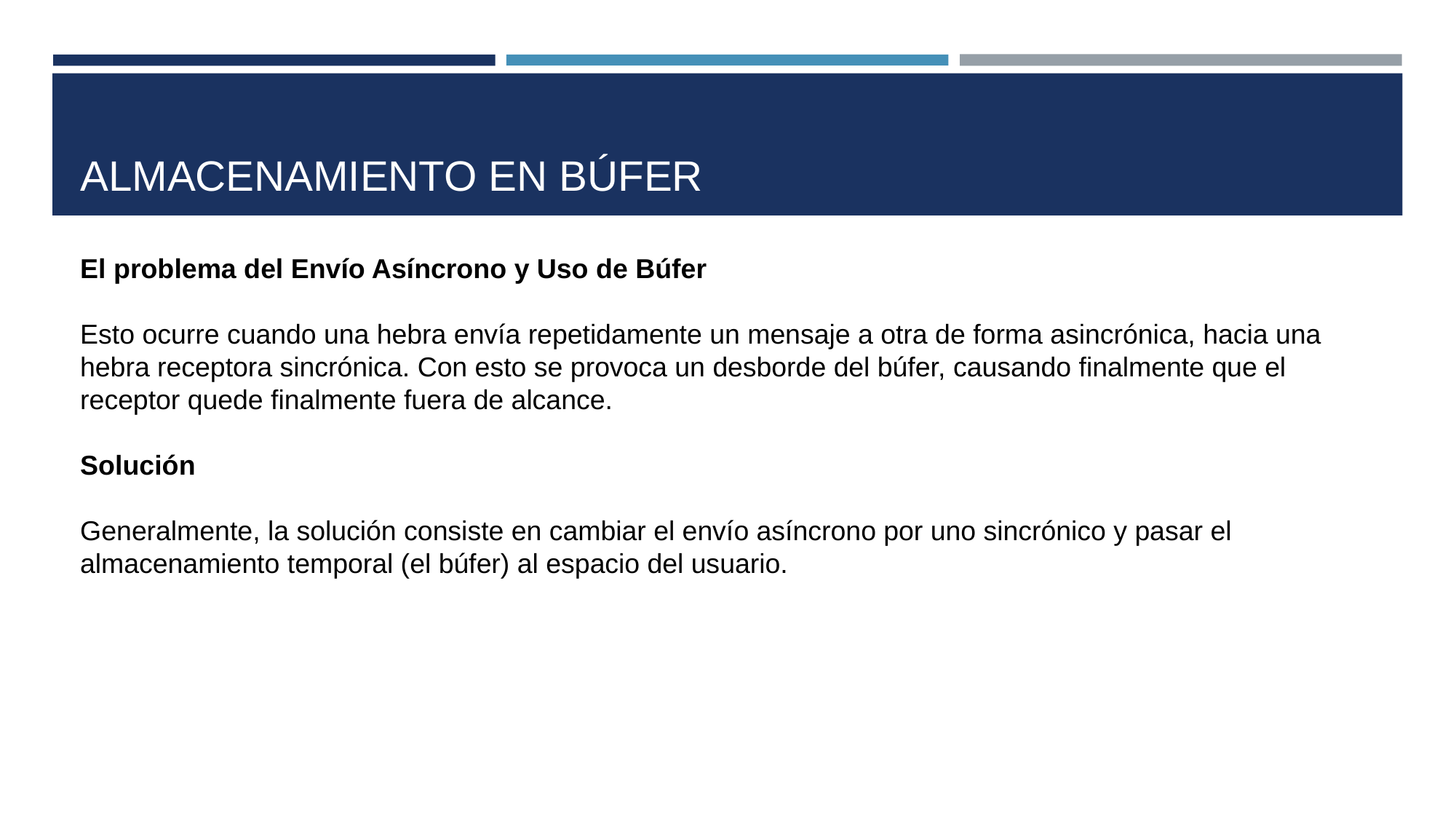

# ALMACENAMIENTO EN BÚFER
El problema del Envío Asíncrono y Uso de Búfer

Esto ocurre cuando una hebra envía repetidamente un mensaje a otra de forma asincrónica, hacia una hebra receptora sincrónica. Con esto se provoca un desborde del búfer, causando finalmente que el receptor quede finalmente fuera de alcance.

Solución

Generalmente, la solución consiste en cambiar el envío asíncrono por uno sincrónico y pasar el almacenamiento temporal (el búfer) al espacio del usuario.